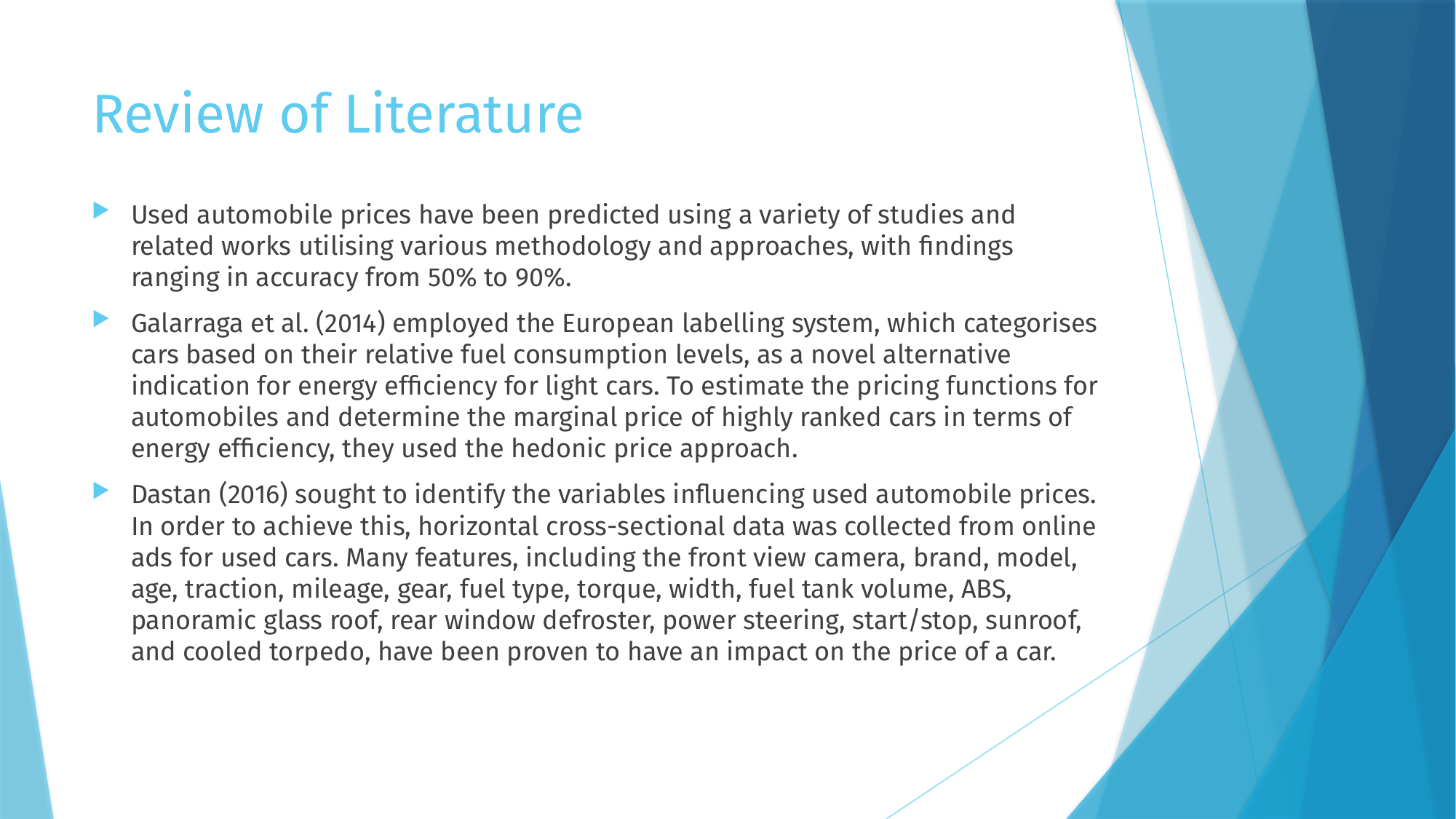

# Review of Literature
Used automobile prices have been predicted using a variety of studies and related works utilising various methodology and approaches, with findings ranging in accuracy from 50% to 90%.
Galarraga et al. (2014) employed the European labelling system, which categorises cars based on their relative fuel consumption levels, as a novel alternative indication for energy efficiency for light cars. To estimate the pricing functions for automobiles and determine the marginal price of highly ranked cars in terms of energy efficiency, they used the hedonic price approach.
Dastan (2016) sought to identify the variables influencing used automobile prices. In order to achieve this, horizontal cross-sectional data was collected from online ads for used cars. Many features, including the front view camera, brand, model, age, traction, mileage, gear, fuel type, torque, width, fuel tank volume, ABS, panoramic glass roof, rear window defroster, power steering, start/stop, sunroof, and cooled torpedo, have been proven to have an impact on the price of a car.